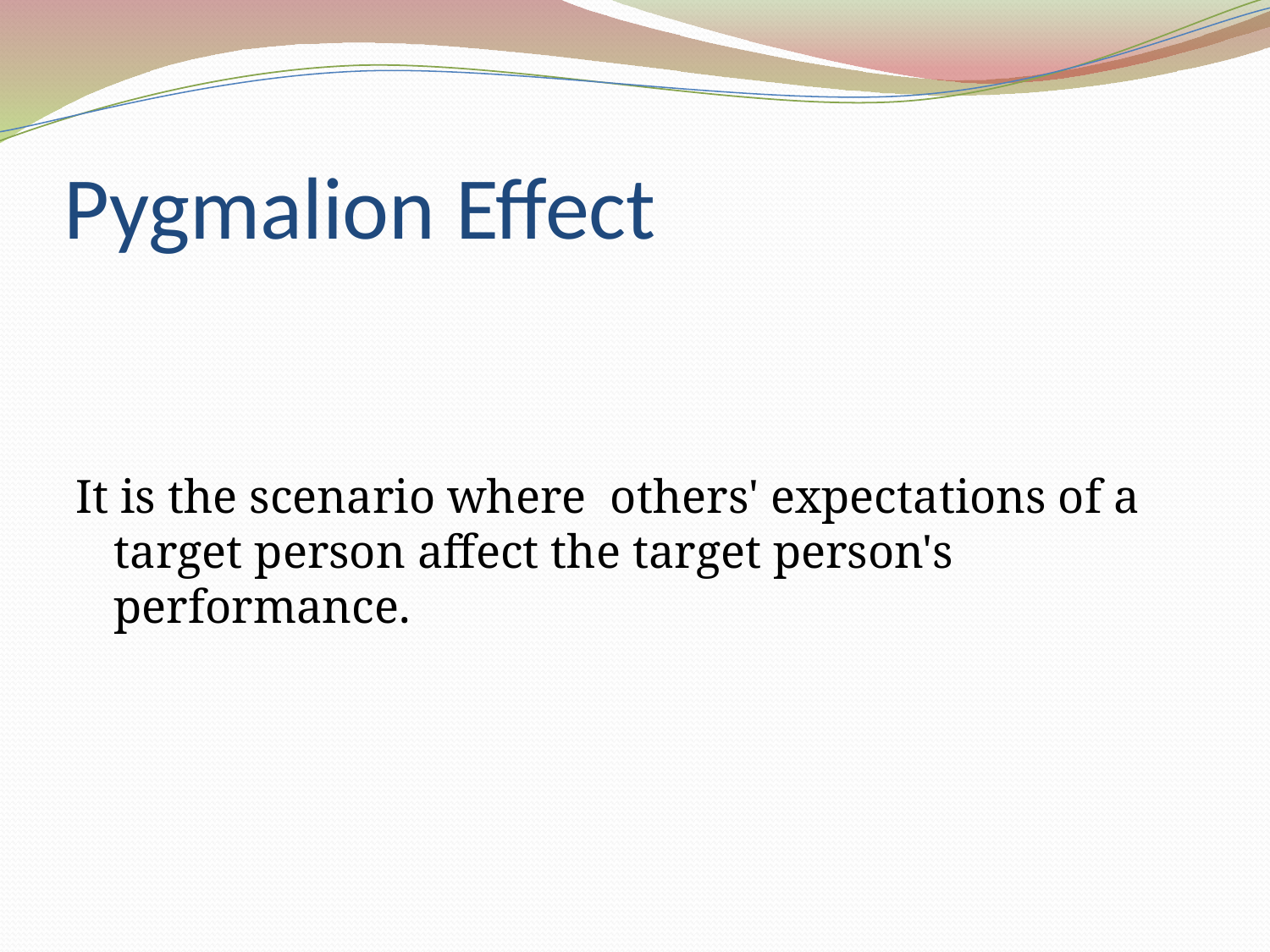

# Pygmalion Effect

It is the scenario where  others' expectations of a target person affect the target person's performance.